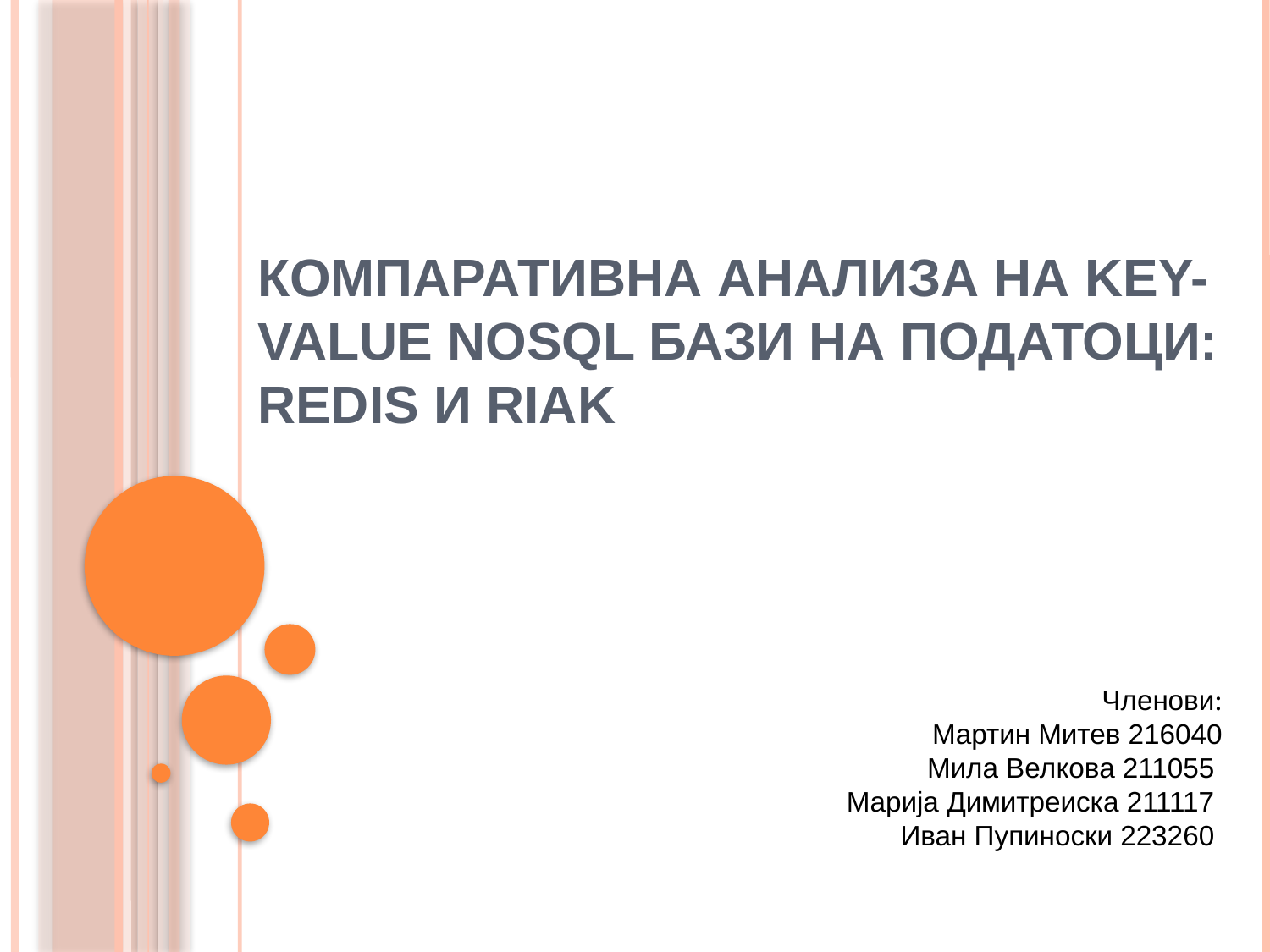

# Компаративна анализа на Key-Value NoSQL бази на податоци: Redis и Riak
Членови:
Мартин Митев 216040
Мила Велкова 211055
Марија Димитреиска 211117
Иван Пупиноски 223260